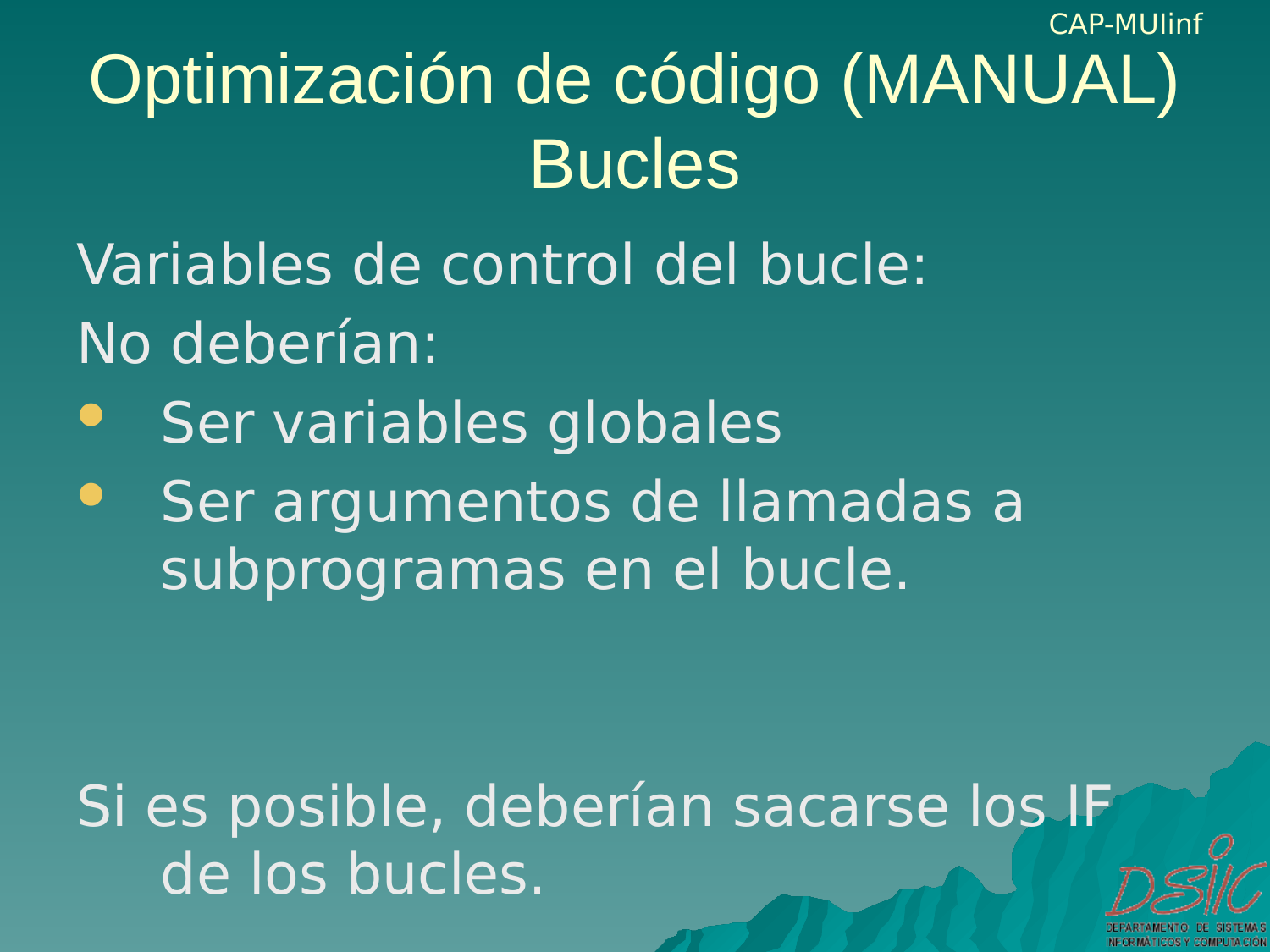

# Optimización de código (MANUAL) Bucles
Variables de control del bucle:
No deberían:
Ser variables globales
Ser argumentos de llamadas a subprogramas en el bucle.

Si es posible, deberían sacarse los IF de los bucles.